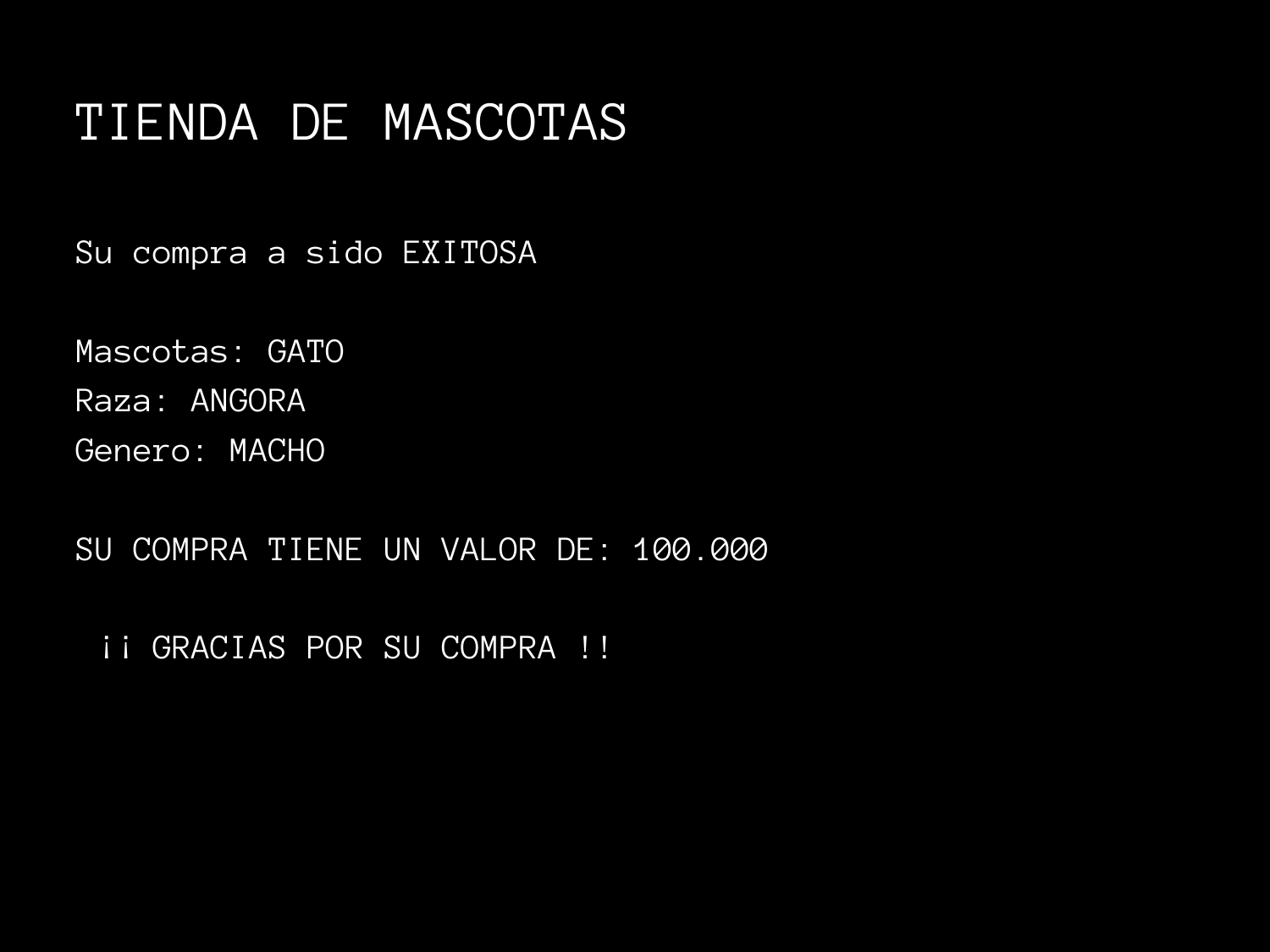

# TIENDA DE MASCOTAS
Su compra a sido EXITOSA

Mascotas: GATO
Raza: ANGORA
Genero: MACHO

SU COMPRA TIENE UN VALOR DE: 100.000

 ¡¡ GRACIAS POR SU COMPRA !!